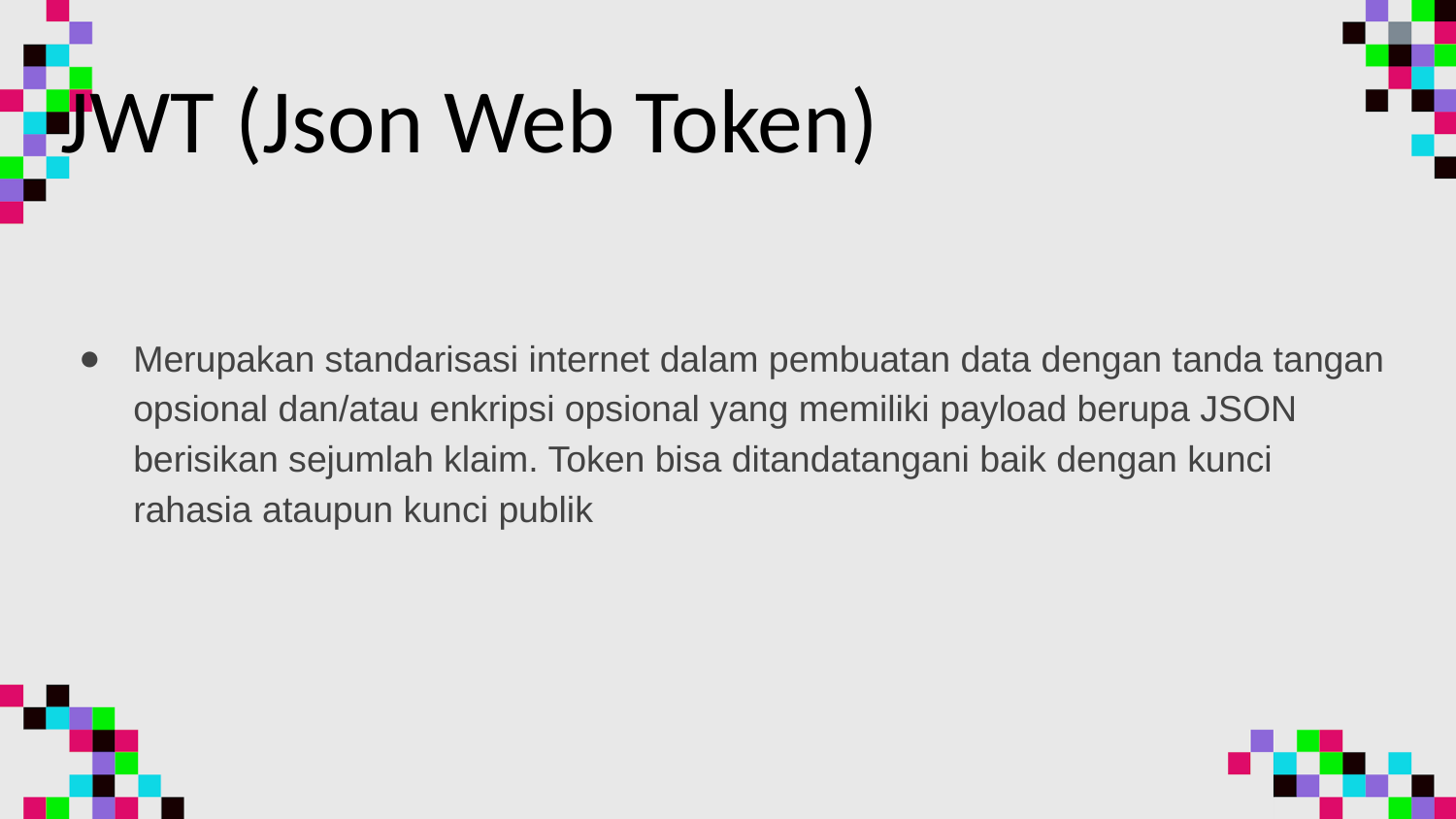

# JWT (Json Web Token)
Merupakan standarisasi internet dalam pembuatan data dengan tanda tangan opsional dan/atau enkripsi opsional yang memiliki payload berupa JSON berisikan sejumlah klaim. Token bisa ditandatangani baik dengan kunci rahasia ataupun kunci publik